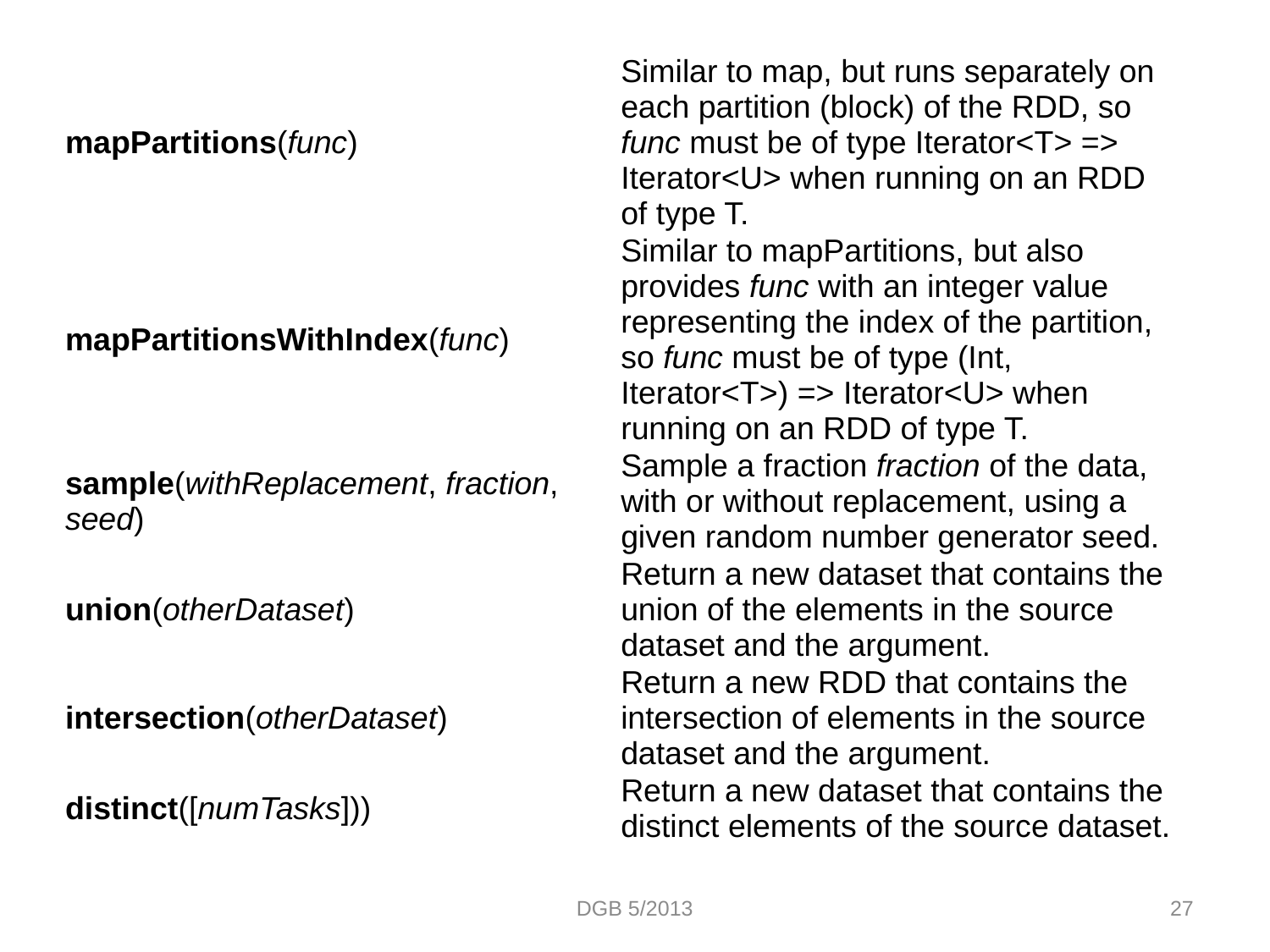

| mapPartitions(func) | Similar to map, but runs separately on each partition (block) of the RDD, so func must be of type Iterator<T> => Iterator<U> when running on an RDD of type T. |
| --- | --- |
| mapPartitionsWithIndex(func) | Similar to mapPartitions, but also provides func with an integer value representing the index of the partition, so func must be of type (Int, Iterator<T>) => Iterator<U> when running on an RDD of type T. |
| sample(withReplacement, fraction, seed) | Sample a fraction fraction of the data, with or without replacement, using a given random number generator seed. |
| union(otherDataset) | Return a new dataset that contains the union of the elements in the source dataset and the argument. |
| intersection(otherDataset) | Return a new RDD that contains the intersection of elements in the source dataset and the argument. |
| distinct([numTasks])) | Return a new dataset that contains the distinct elements of the source dataset. |
DGB 5/2013
27